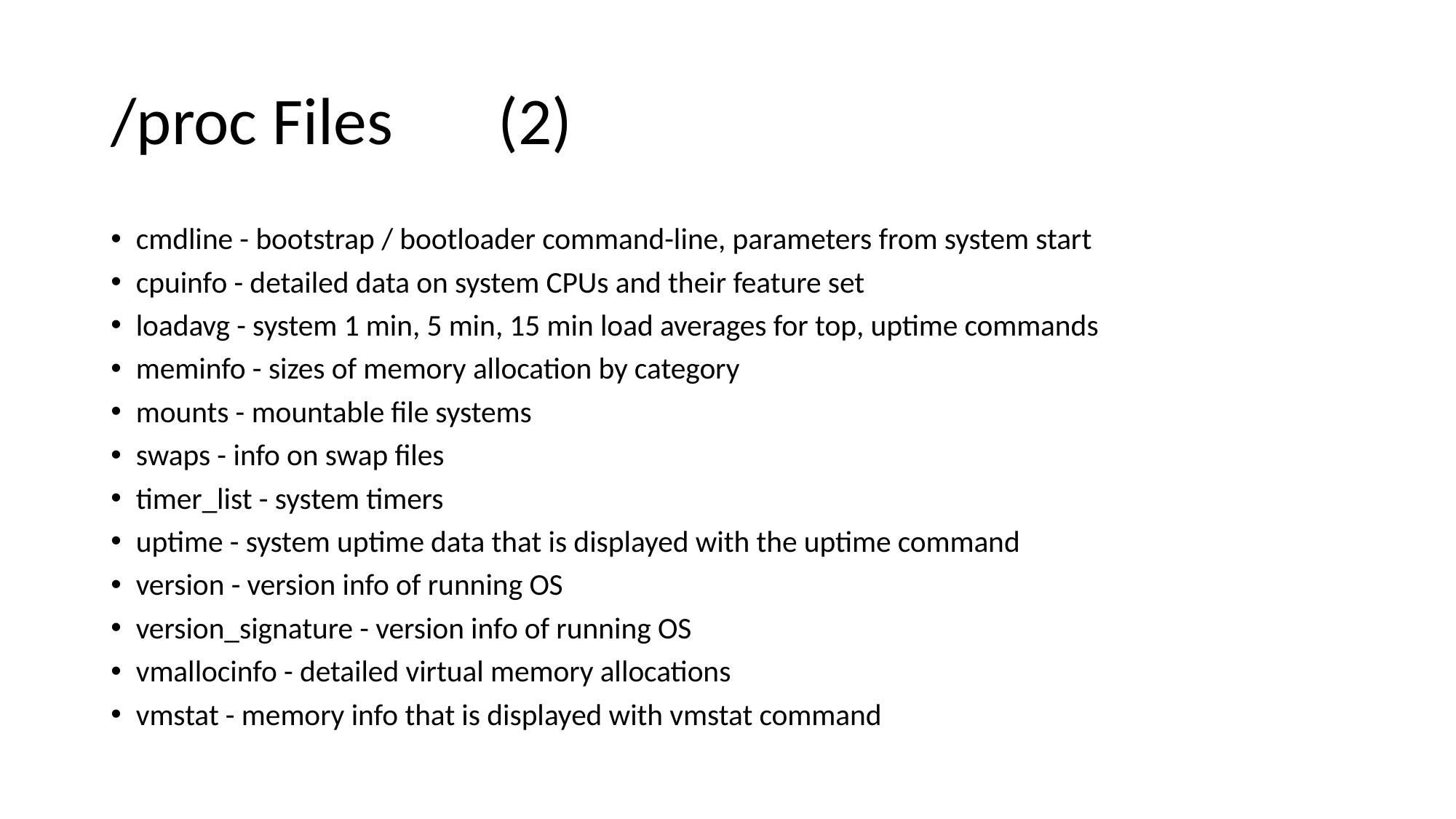

# /proc Files       (2)
cmdline - bootstrap / bootloader command-line, parameters from system start
cpuinfo - detailed data on system CPUs and their feature set
loadavg - system 1 min, 5 min, 15 min load averages for top, uptime commands
meminfo - sizes of memory allocation by category
mounts - mountable file systems
swaps - info on swap files
timer_list - system timers
uptime - system uptime data that is displayed with the uptime command
version - version info of running OS
version_signature - version info of running OS
vmallocinfo - detailed virtual memory allocations
vmstat - memory info that is displayed with vmstat command